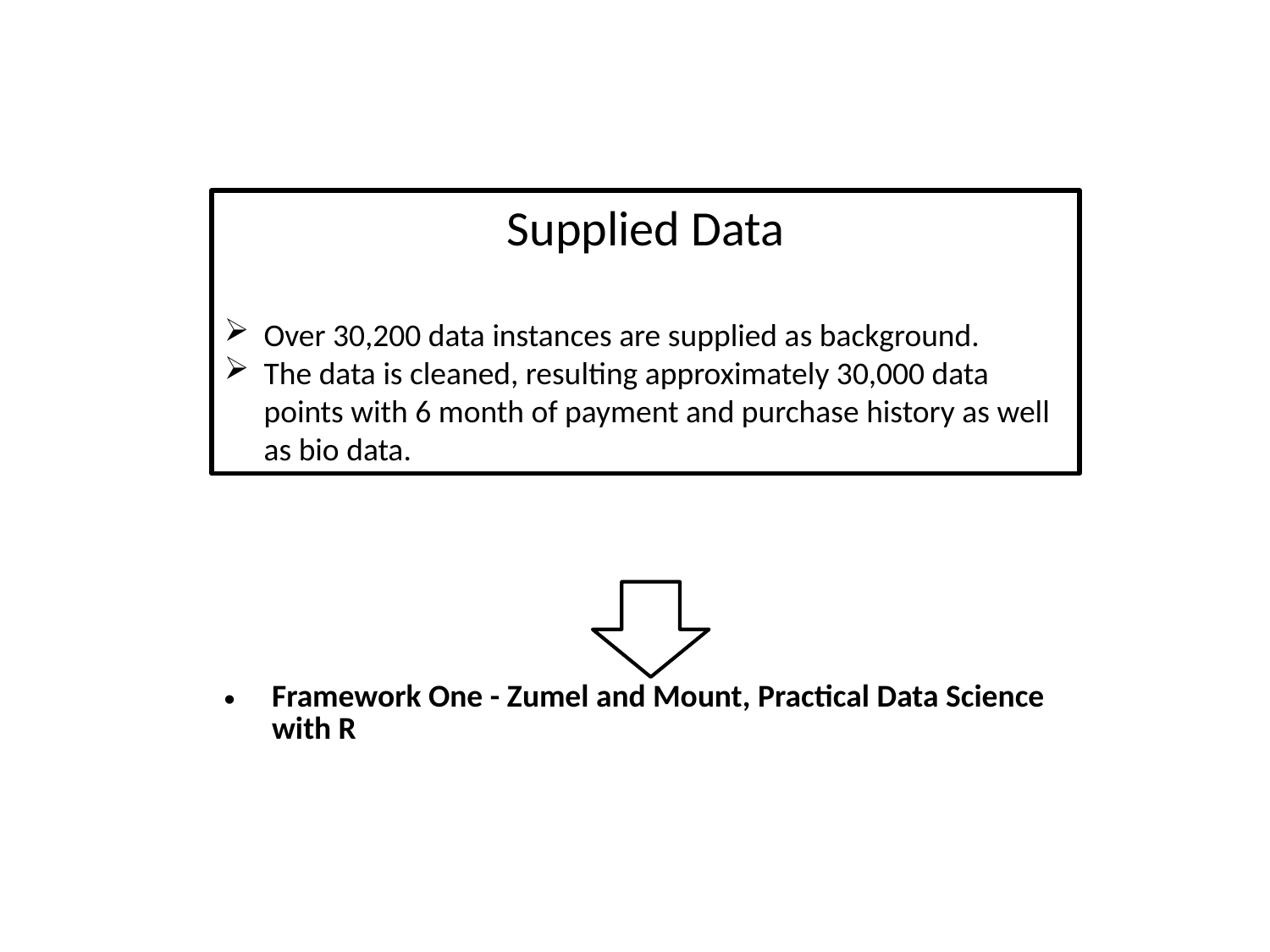

Supplied Data

Over 30,200 data instances are supplied as background.
The data is cleaned, resulting approximately 30,000 data points with 6 month of payment and purchase history as well as bio data.

Framework One - Zumel and Mount, Practical Data Science with R